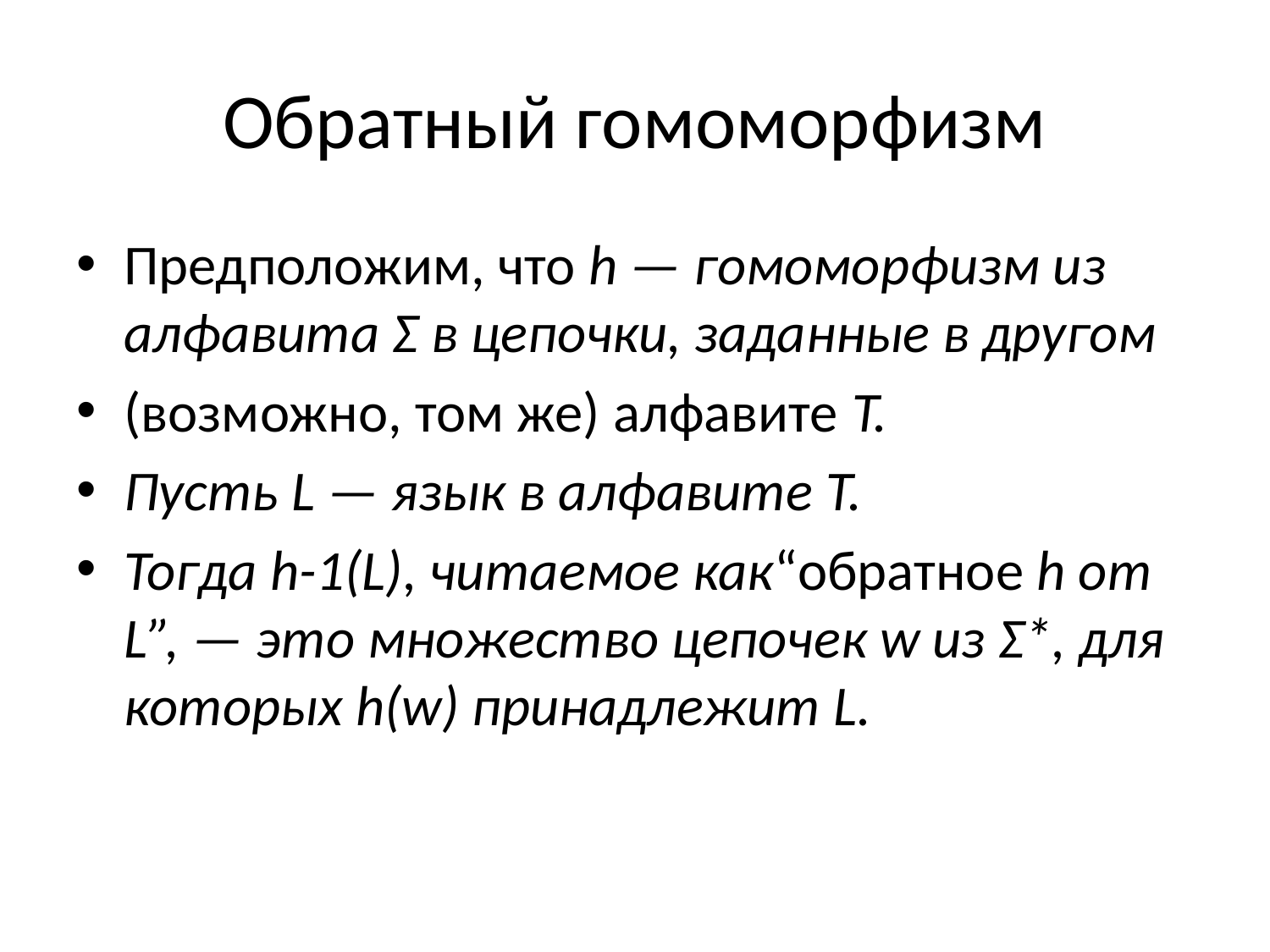

# Обратный гомоморфизм
Предположим, что h — гомоморфизм из алфавита Σ в цепочки, заданные в другом
(возможно, том же) алфавите T.
Пусть L — язык в алфавите T.
Тогда h-1(L), читаемое как“обратное h от L”, — это множество цепочек w из Σ*, для которых h(w) принадлежит L.